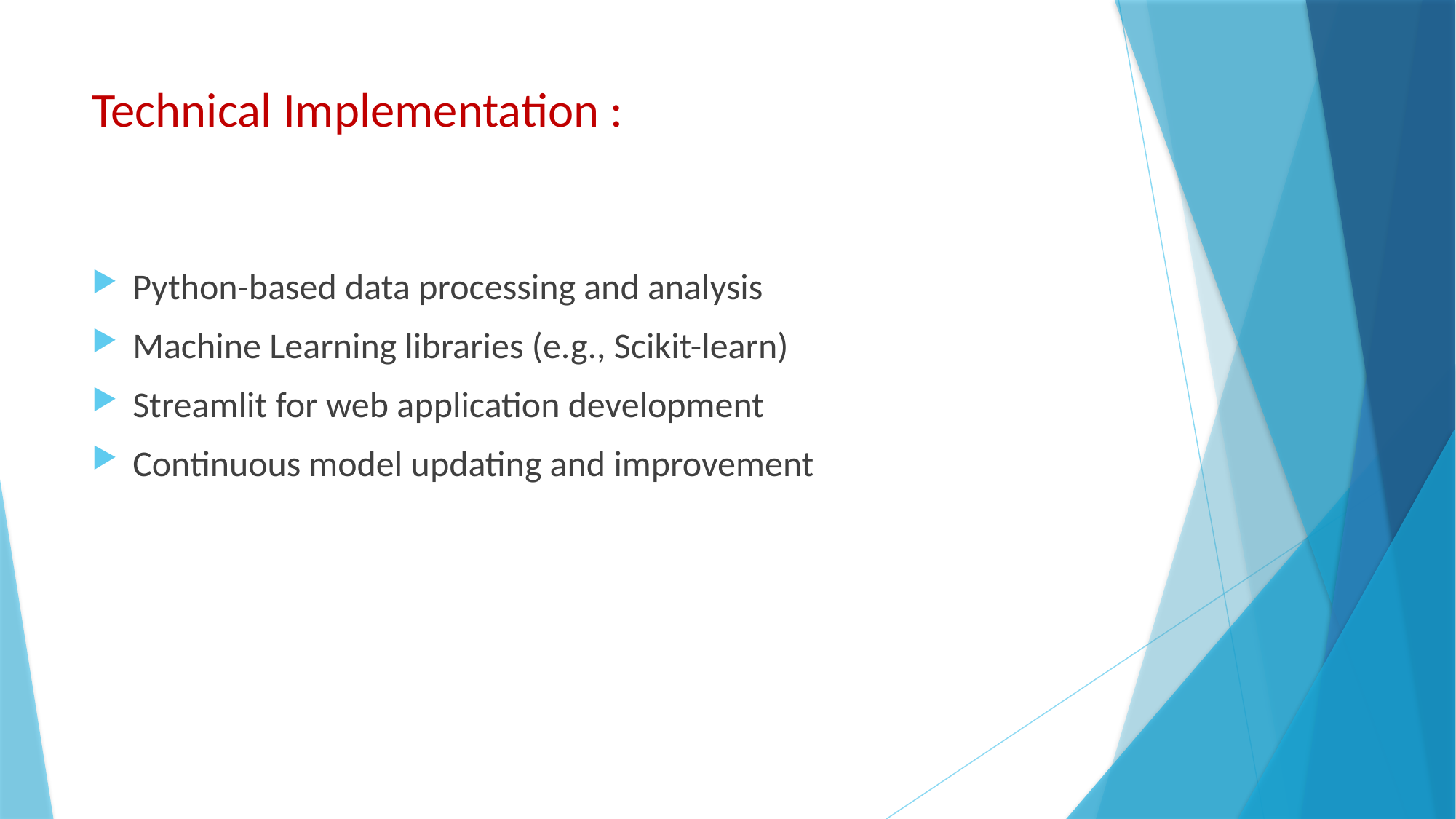

# Technical Implementation :
Python-based data processing and analysis
Machine Learning libraries (e.g., Scikit-learn)
Streamlit for web application development
Continuous model updating and improvement